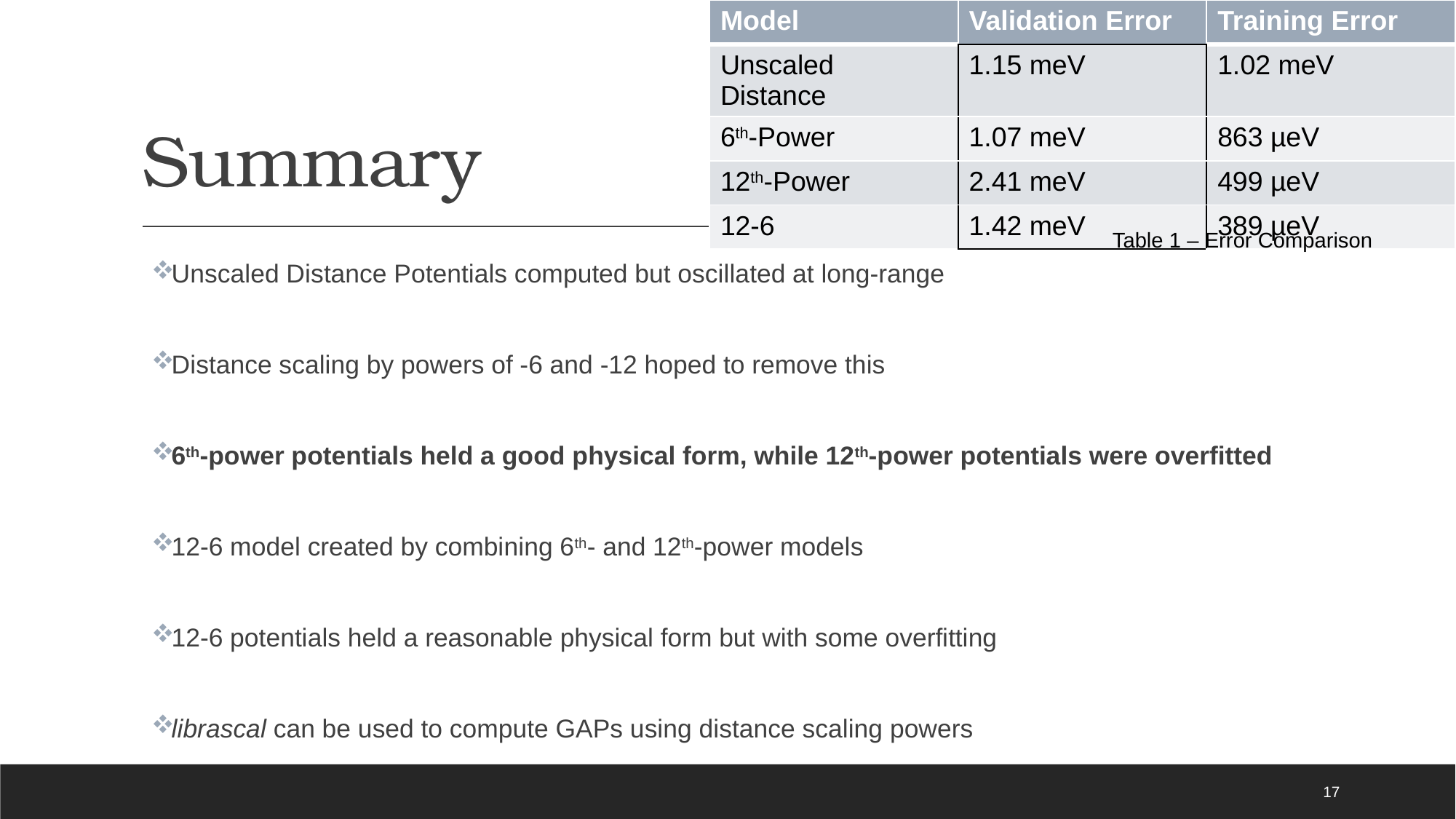

| Model | Validation Error | Training Error |
| --- | --- | --- |
| Unscaled Distance | 1.15 meV | 1.02 meV |
| 6th-Power | 1.07 meV | 863 µeV |
| 12th-Power | 2.41 meV | 499 µeV |
| 12-6 | 1.42 meV | 389 µeV |
# Summary
Table 1 – Error Comparison
Unscaled Distance Potentials computed but oscillated at long-range

Distance scaling by powers of -6 and -12 hoped to remove this

6th-power potentials held a good physical form, while 12th-power potentials were overfitted

12-6 model created by combining 6th- and 12th-power models

12-6 potentials held a reasonable physical form but with some overfitting

librascal can be used to compute GAPs using distance scaling powers

17